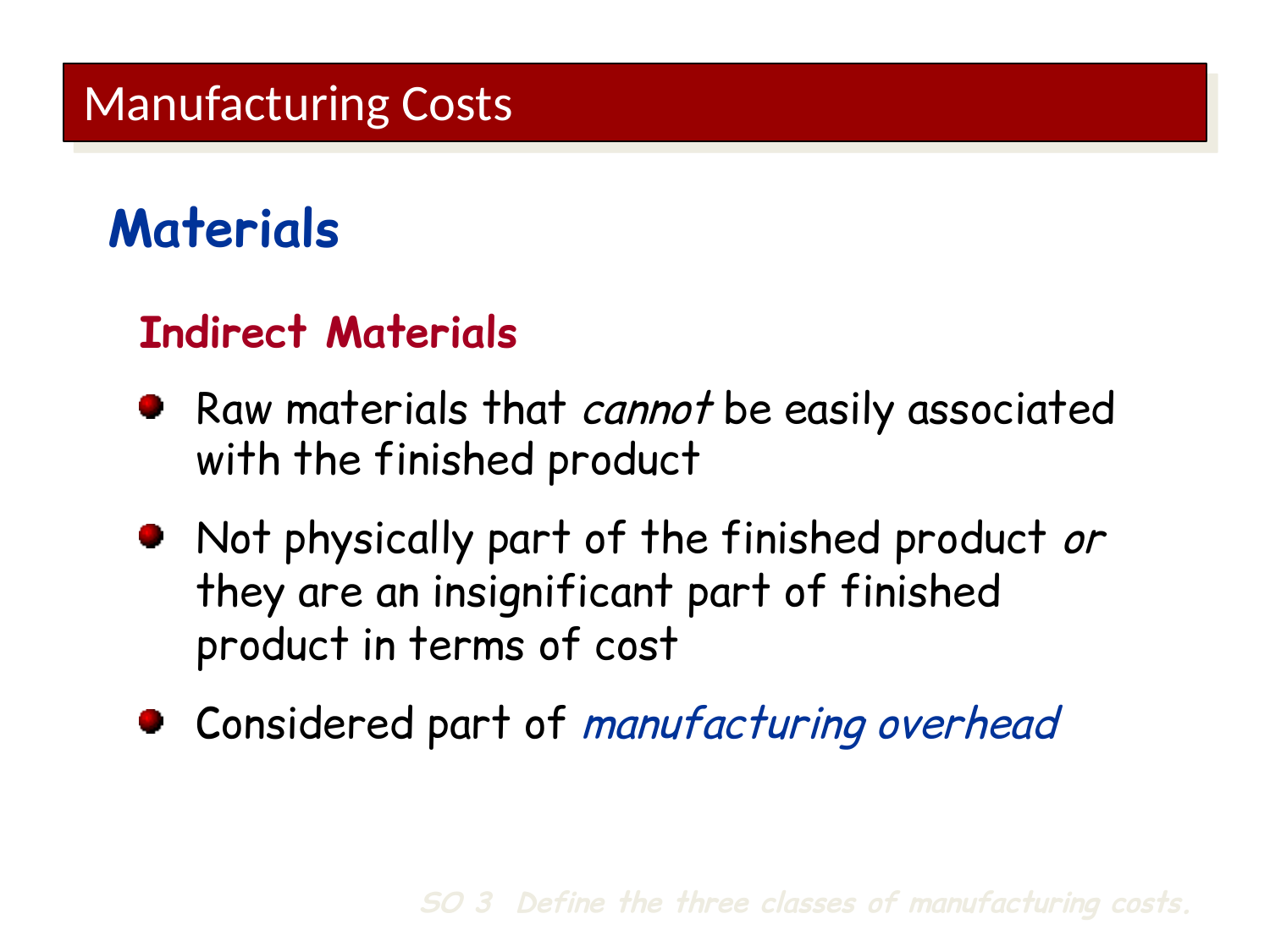

Manufacturing Costs
Materials
Indirect Materials
Raw materials that cannot be easily associated with the finished product
Not physically part of the finished product or they are an insignificant part of finished product in terms of cost
Considered part of manufacturing overhead

SO 3  Define the three classes of manufacturing costs.